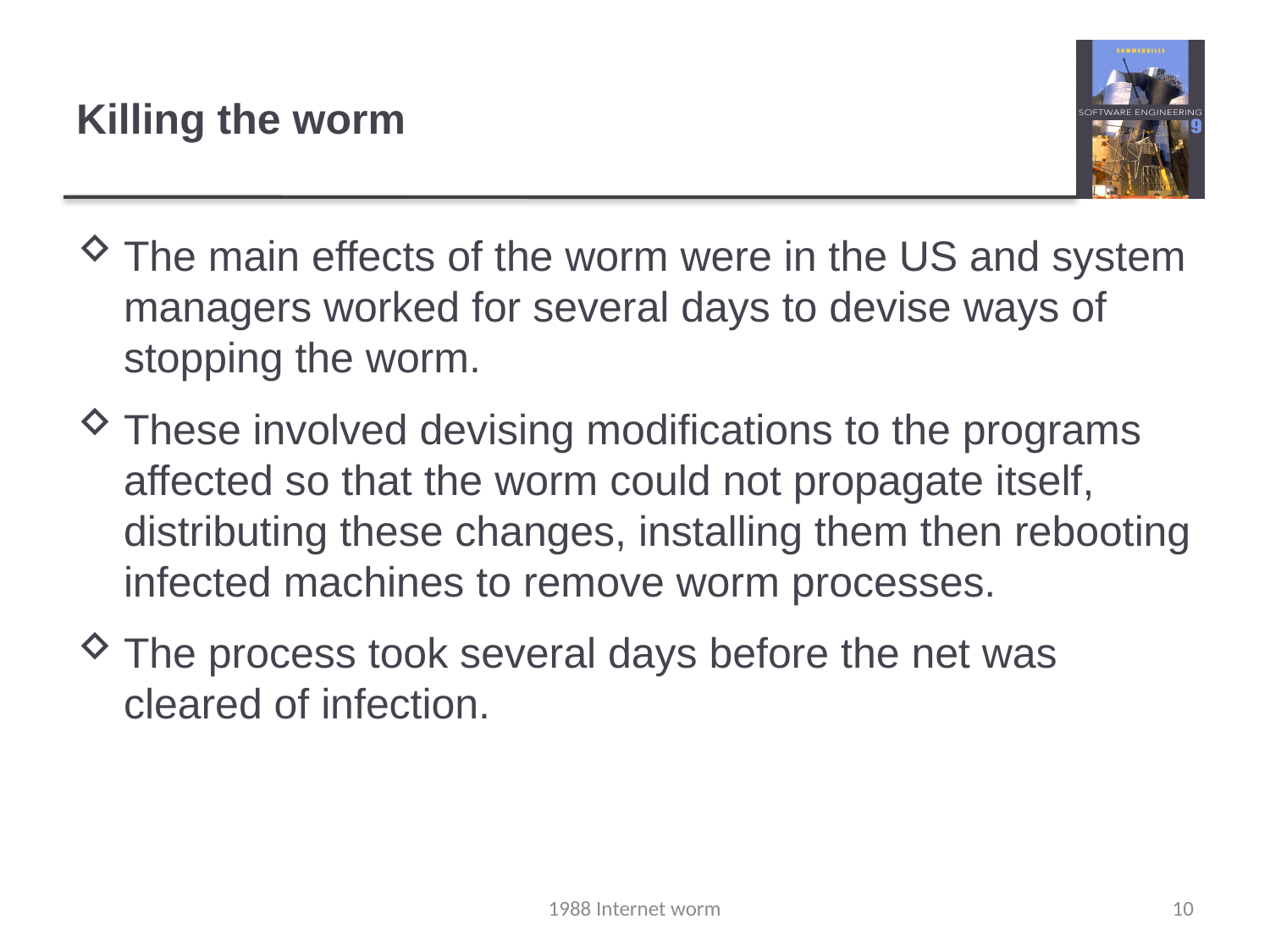

# Killing the worm
The main effects of the worm were in the US and system managers worked for several days to devise ways of stopping the worm.
These involved devising modifications to the programs affected so that the worm could not propagate itself, distributing these changes, installing them then rebooting infected machines to remove worm processes.
The process took several days before the net was cleared of infection.
1988 Internet worm
10